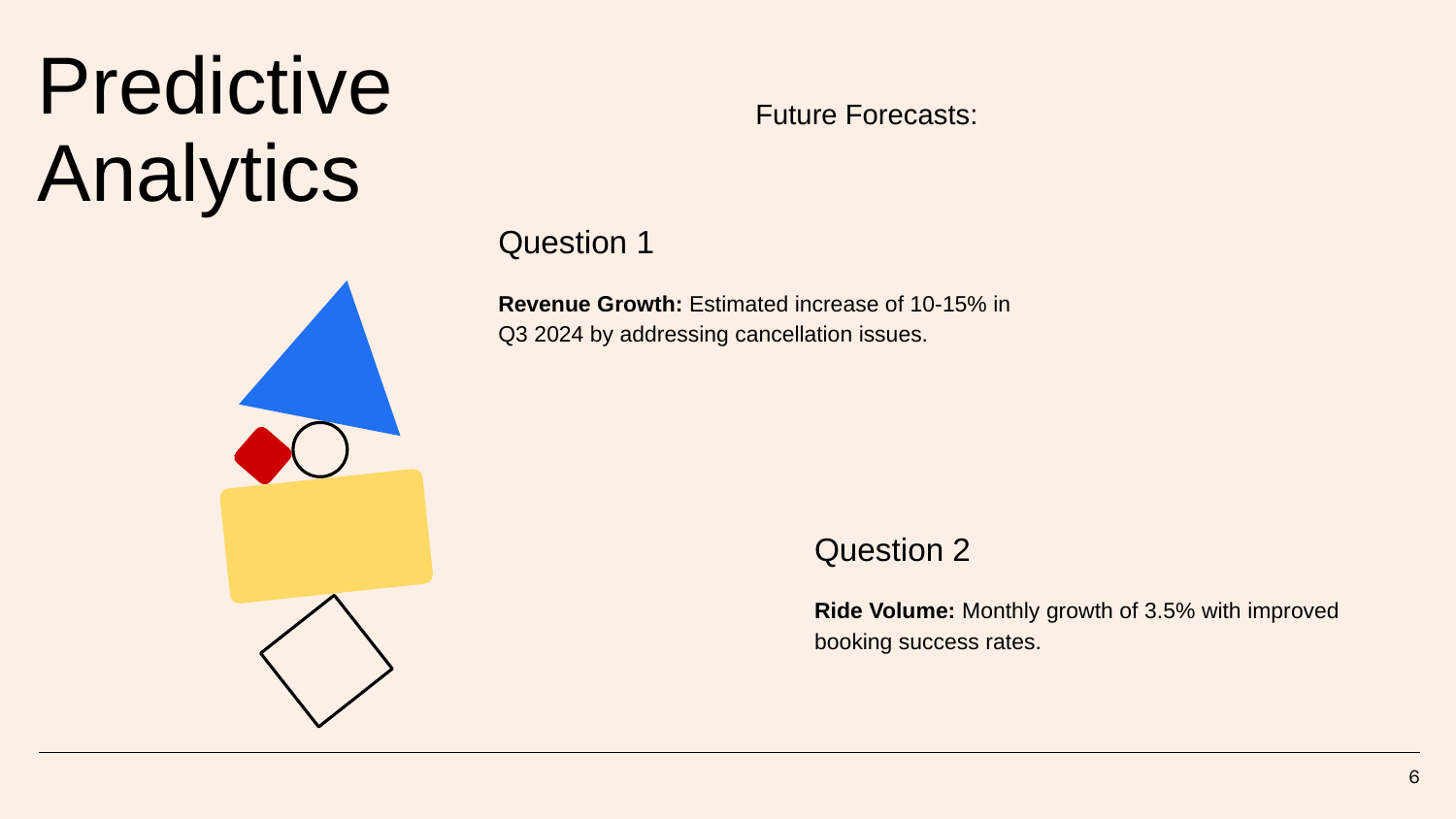

# Predictive Analytics
Future Forecasts:
Question 1

Revenue Growth: Estimated increase of 10-15% in Q3 2024 by addressing cancellation issues.
Question 2
Ride Volume: Monthly growth of 3.5% with improved booking success rates.
6